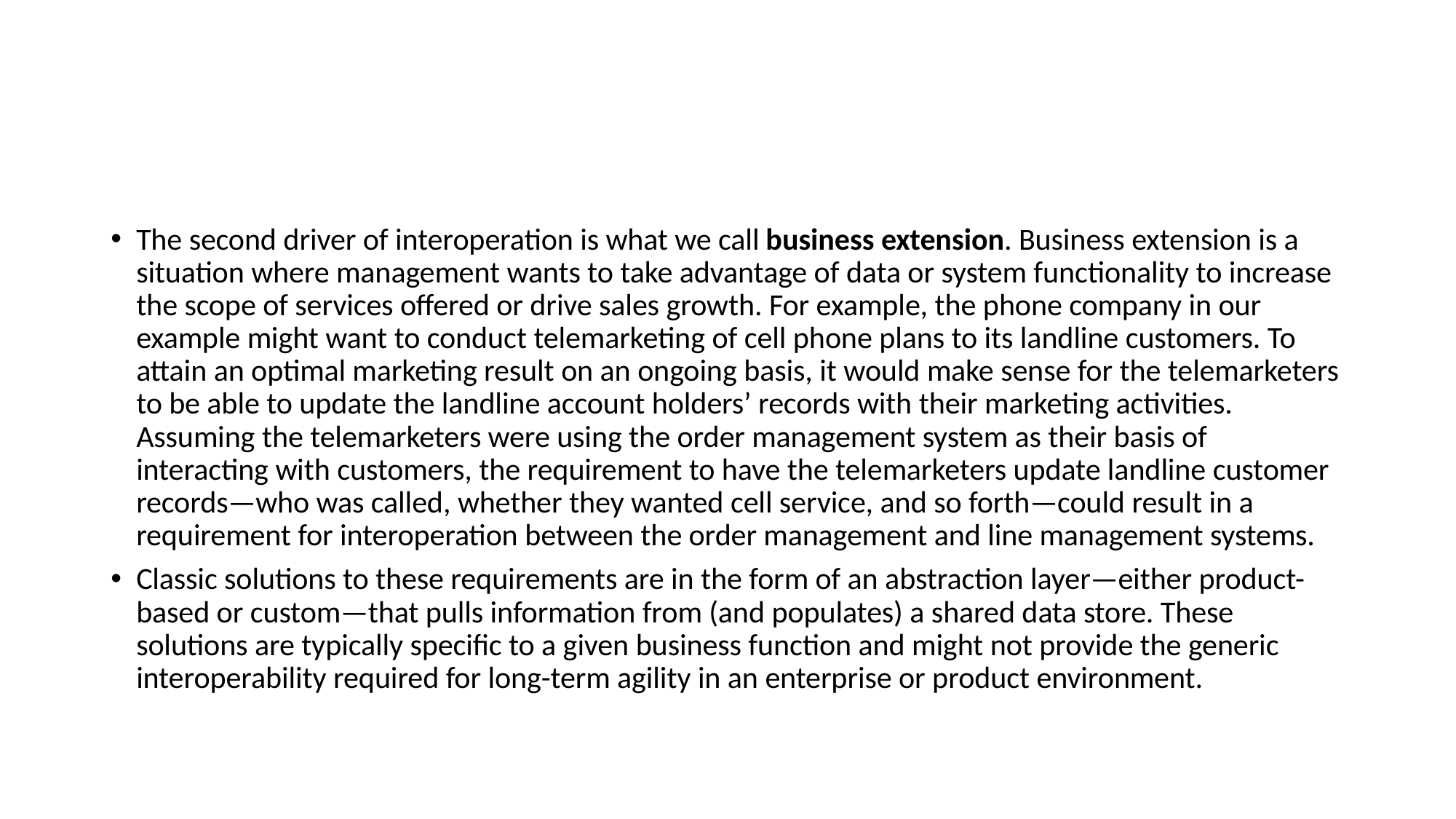

#
The second driver of interoperation is what we call business extension. Business extension is a situation where management wants to take advantage of data or system functionality to increase the scope of services offered or drive sales growth. For example, the phone company in our example might want to conduct telemarketing of cell phone plans to its landline customers. To attain an optimal marketing result on an ongoing basis, it would make sense for the telemarketers to be able to update the landline account holders’ records with their marketing activities. Assuming the telemarketers were using the order management system as their basis of interacting with customers, the requirement to have the telemarketers update landline customer records—who was called, whether they wanted cell service, and so forth—could result in a requirement for interoperation between the order management and line management systems.
Classic solutions to these requirements are in the form of an abstraction layer—either product-based or custom—that pulls information from (and populates) a shared data store. These solutions are typically specific to a given business function and might not provide the generic interoperability required for long-term agility in an enterprise or product environment.